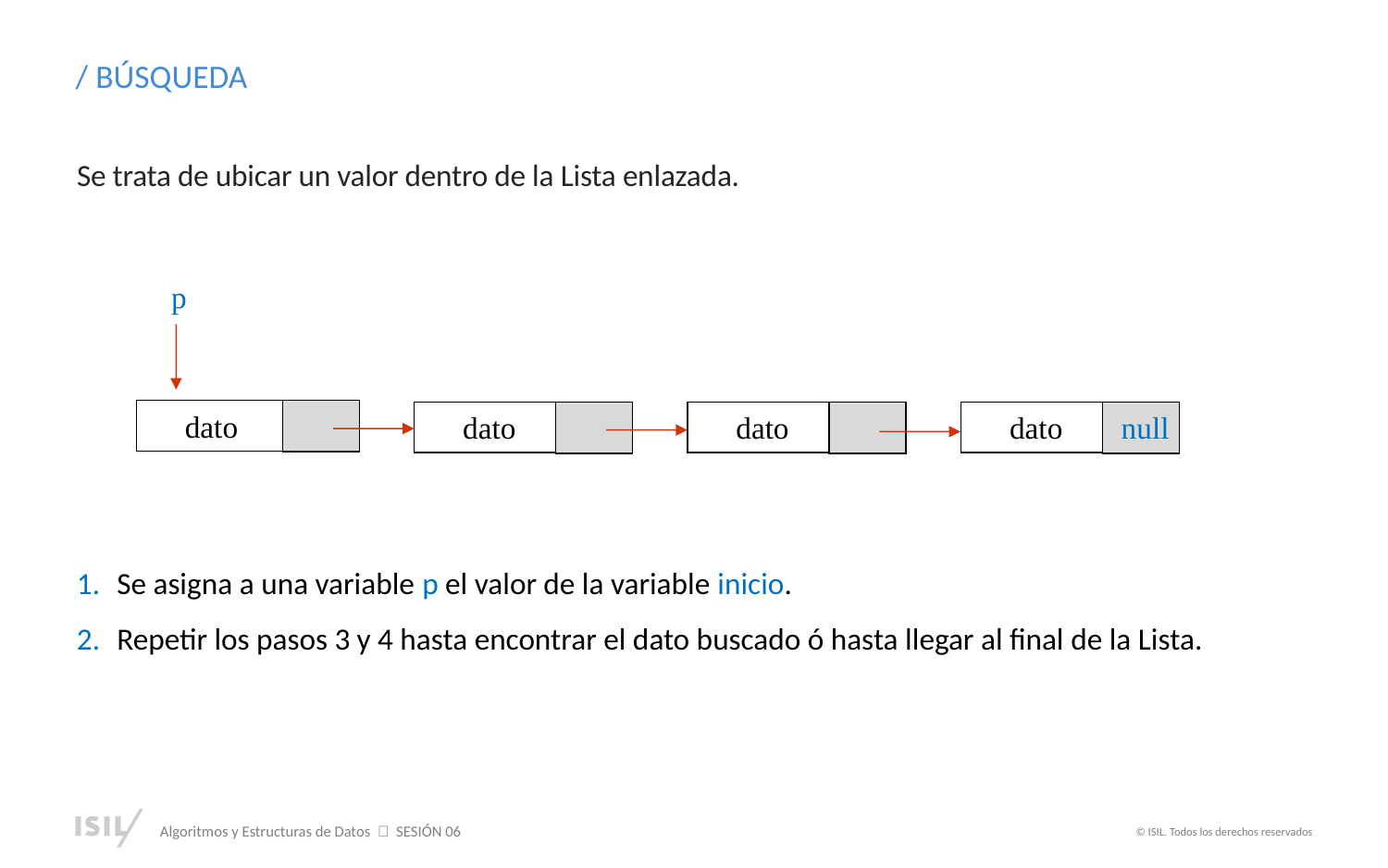

/ BÚSQUEDA
Se trata de ubicar un valor dentro de la Lista enlazada.
p

dato

null
dato

dato

dato

Se asigna a una variable p el valor de la variable inicio.
Repetir los pasos 3 y 4 hasta encontrar el dato buscado ó hasta llegar al final de la Lista.